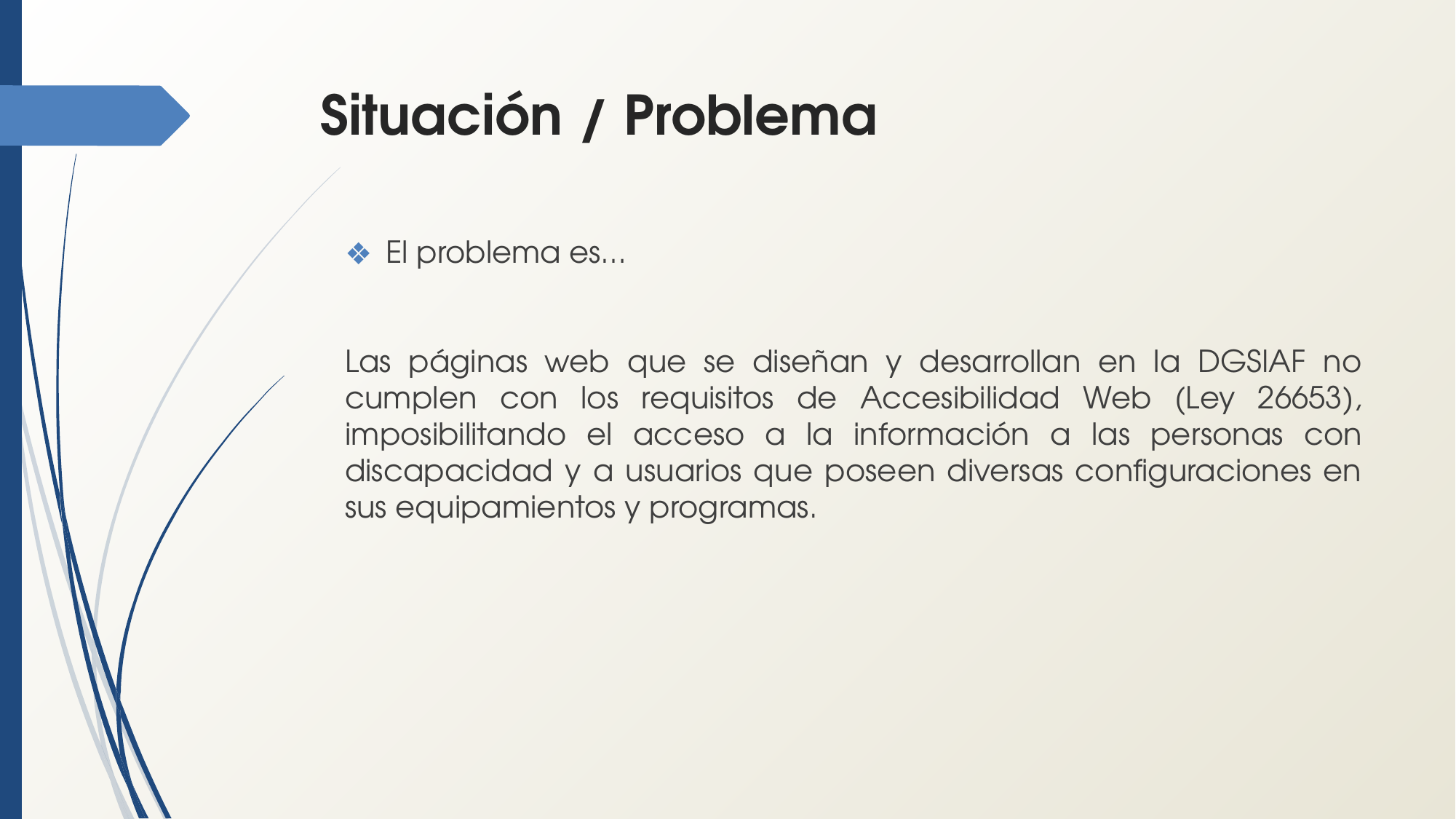

# Situación / Problema
El problema es…

Las páginas web que se diseñan y desarrollan en la DGSIAF no cumplen con los requisitos de Accesibilidad Web (Ley 26653), imposibilitando el acceso a la información a las personas con discapacidad y a usuarios que poseen diversas configuraciones en sus equipamientos y programas.